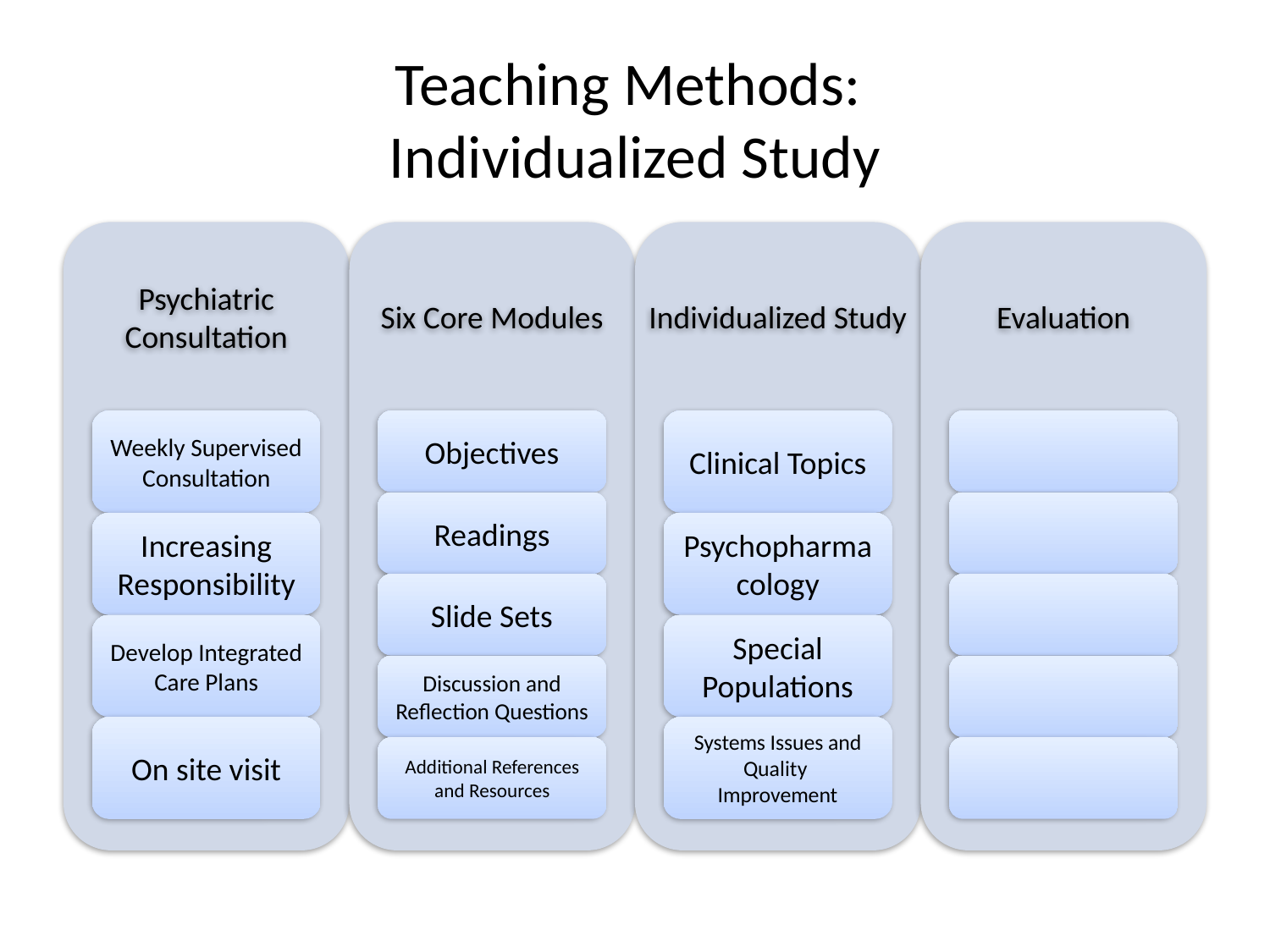

# Teaching Methods: Individualized Study
Psychiatric Consultation
Objectives
Readings
Slide Sets
Discussion and Reflection Questions
Additional References and Resources
Individualized Study
Clinical Topics
Special Populations
Systems Issues and Quality  Improvement
Psychopharmacology
Evaluation
Weekly Supervised Consultation
Six Core Modules
Increasing Responsibility
Develop Integrated Care Plans
On site visit